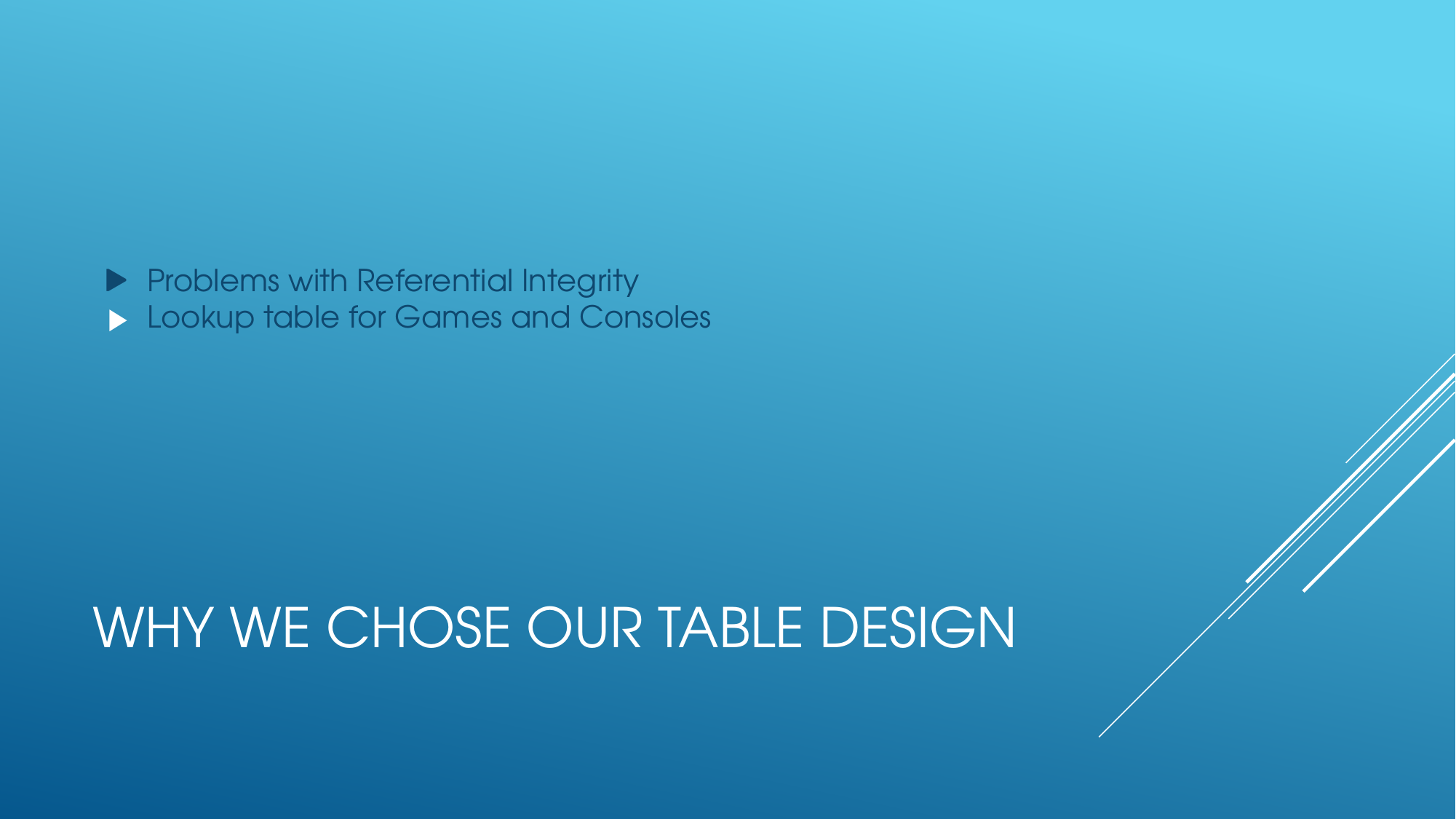

Problems with Referential Integrity
Lookup table for Games and Consoles
# WHY WE CHOSE OUR TABLE DESIGN